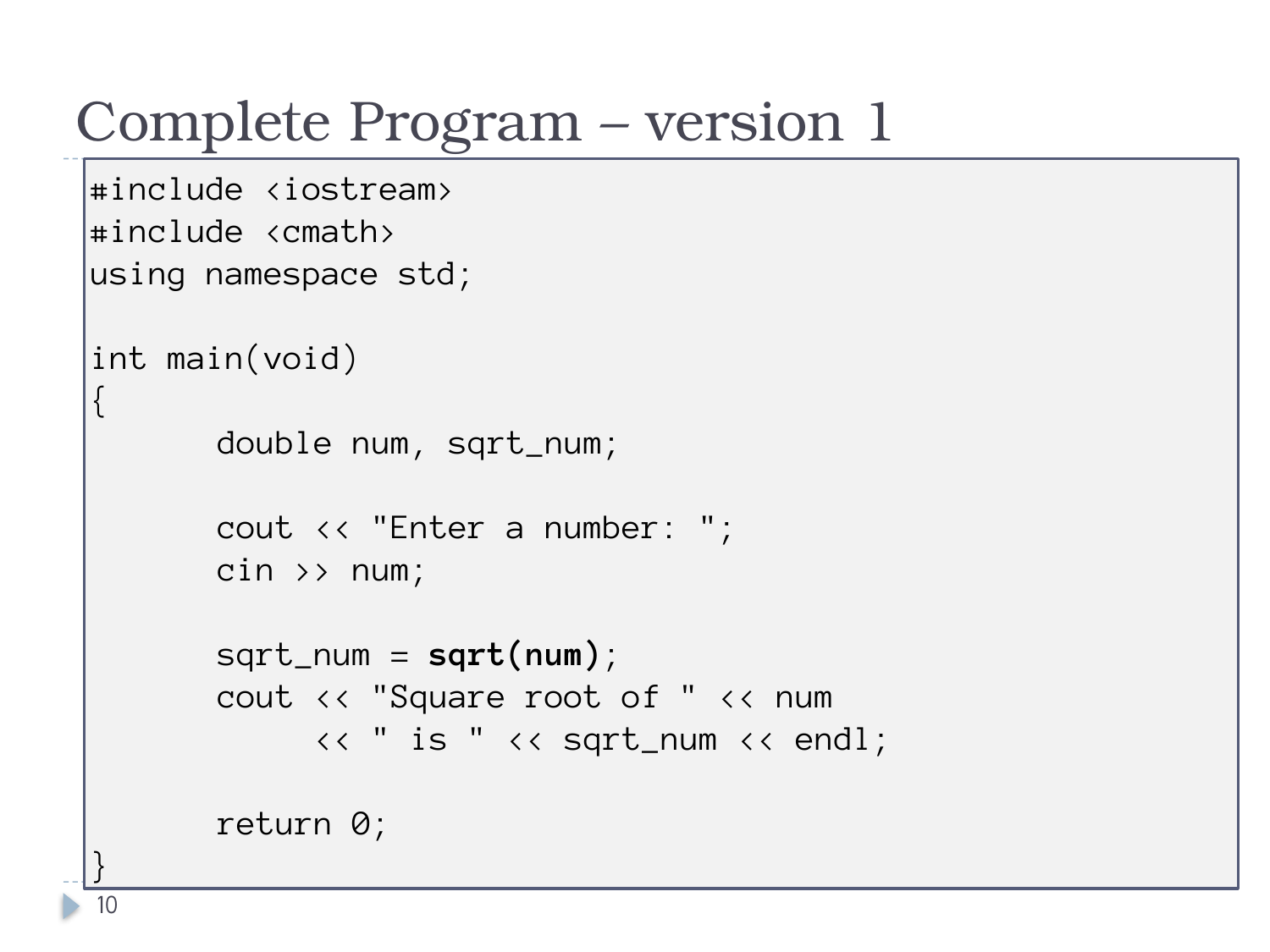

# Complete Program – version 1
#include <iostream>
#include <cmath>
using namespace std;

int main(void)
{
	double num, sqrt_num;

	cout << "Enter a number: ";
	cin >> num;

	sqrt_num = sqrt(num);
	cout << "Square root of " << num
	     << " is " << sqrt_num << endl;

	return 0;
}
10